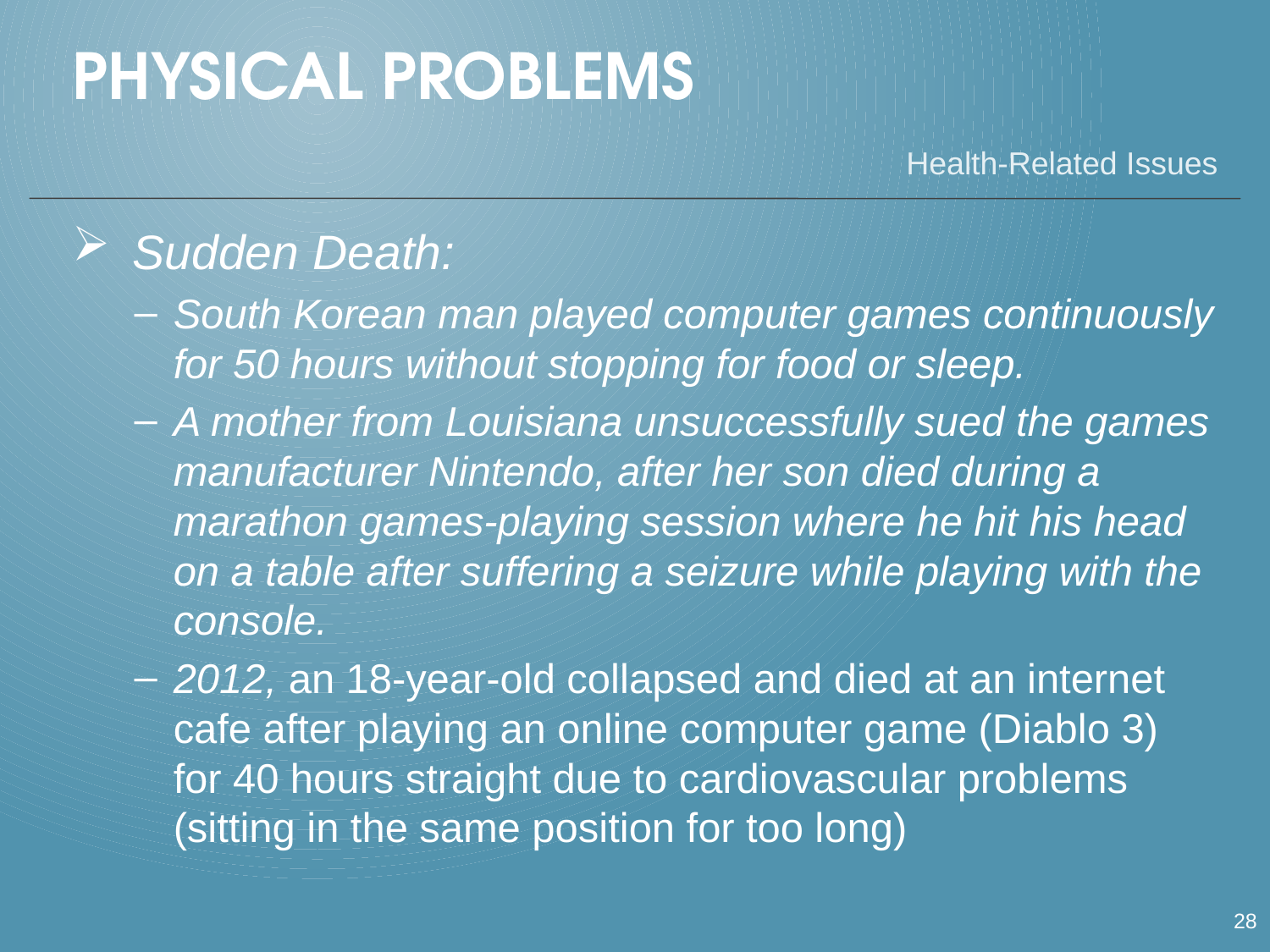

# Physical Problems
Health-Related Issues
Sudden Death:
South Korean man played computer games continuously for 50 hours without stopping for food or sleep.
A mother from Louisiana unsuccessfully sued the games manufacturer Nintendo, after her son died during a marathon games-playing session where he hit his head on a table after suffering a seizure while playing with the console.
2012, an 18-year-old collapsed and died at an internet cafe after playing an online computer game (Diablo 3) for 40 hours straight due to cardiovascular problems (sitting in the same position for too long)
28